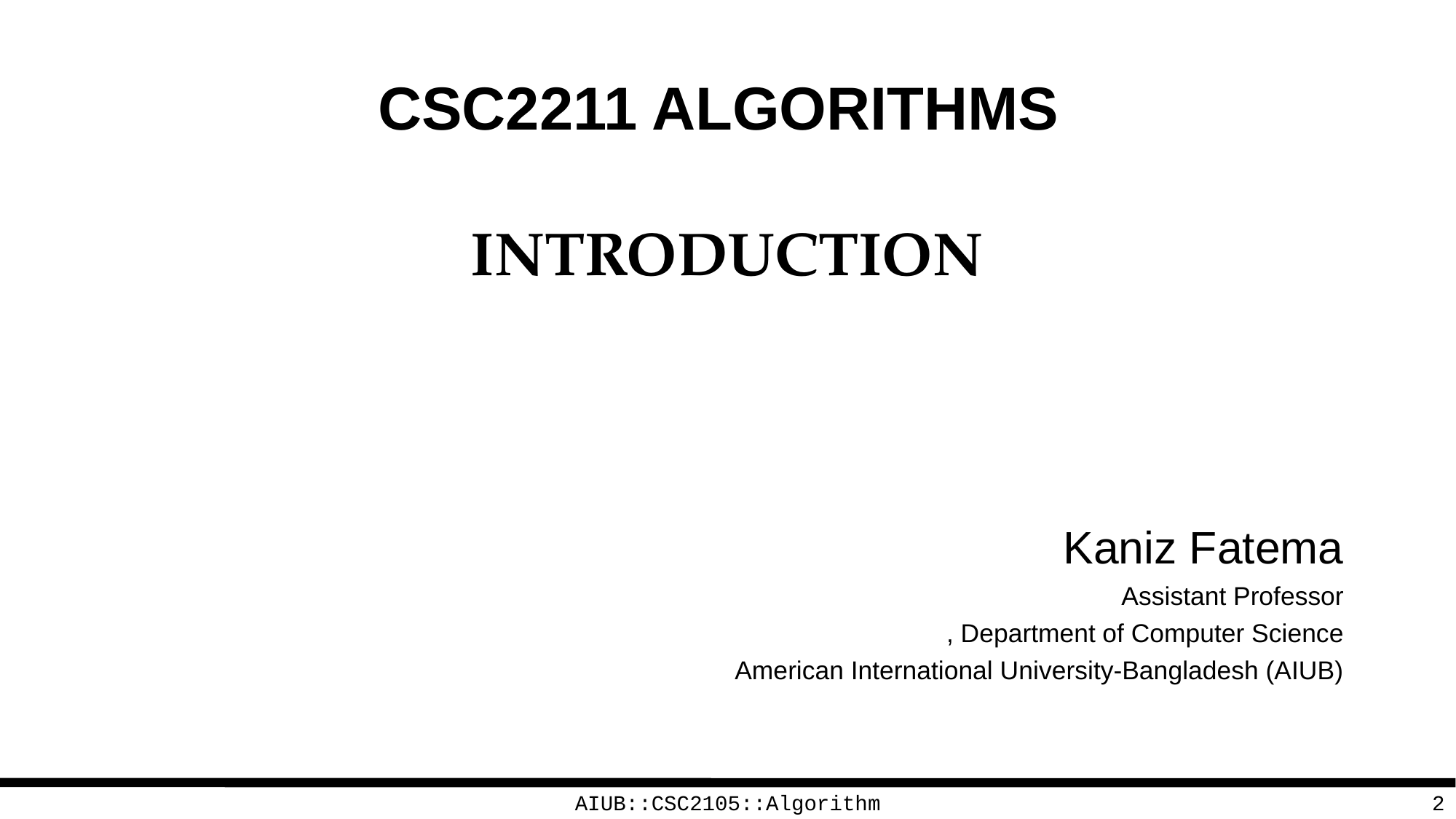

# CSC2211 ALGORITHMS Introduction
Kaniz Fatema
Assistant Professor
, Department of Computer Science
American International University-Bangladesh (AIUB)

AIUB::CSC2105::Algorithm
2